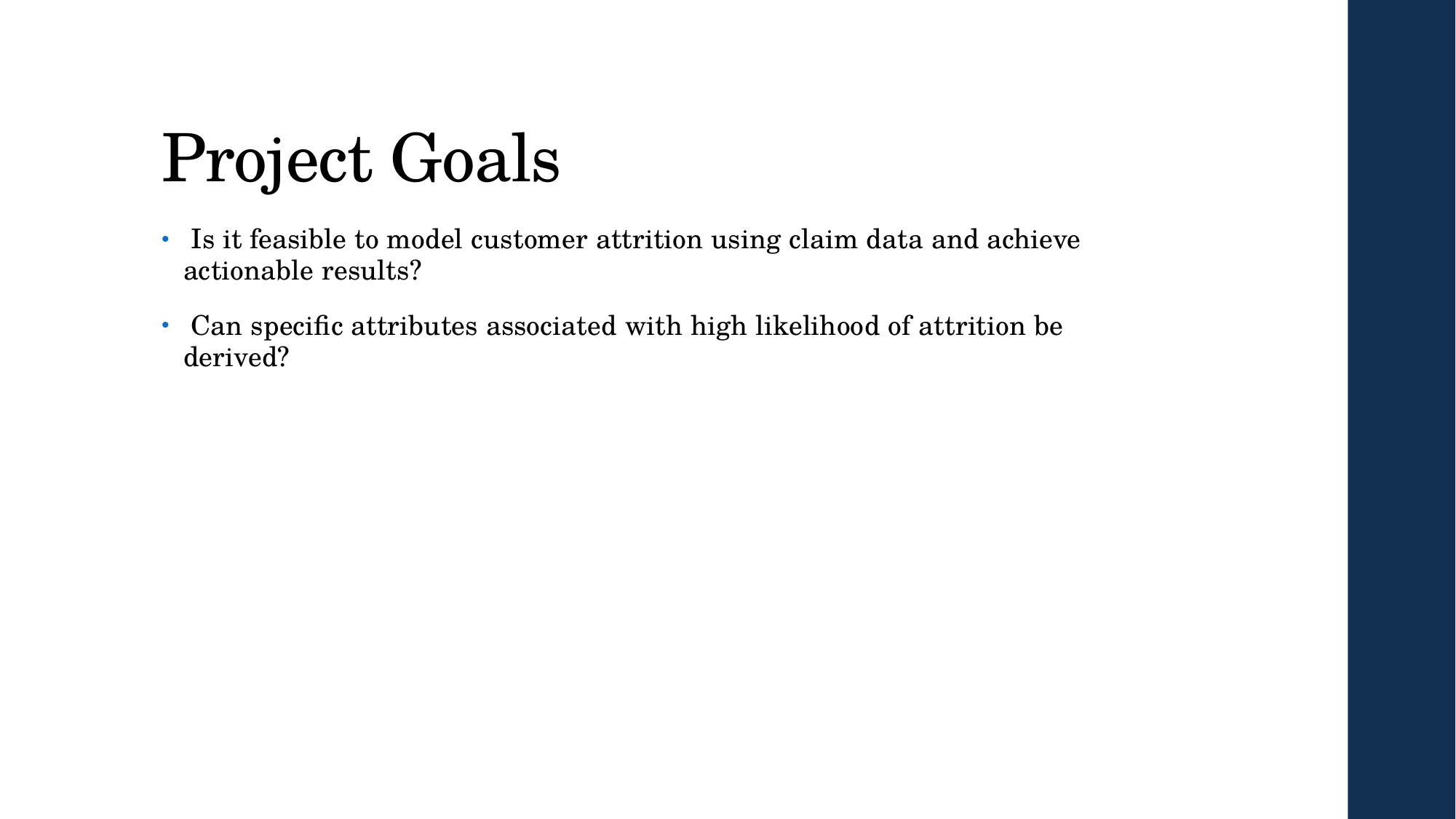

# Project Goals
 Is it feasible to model customer attrition using claim data and achieve actionable results?
 Can specific attributes associated with high likelihood of attrition be derived?